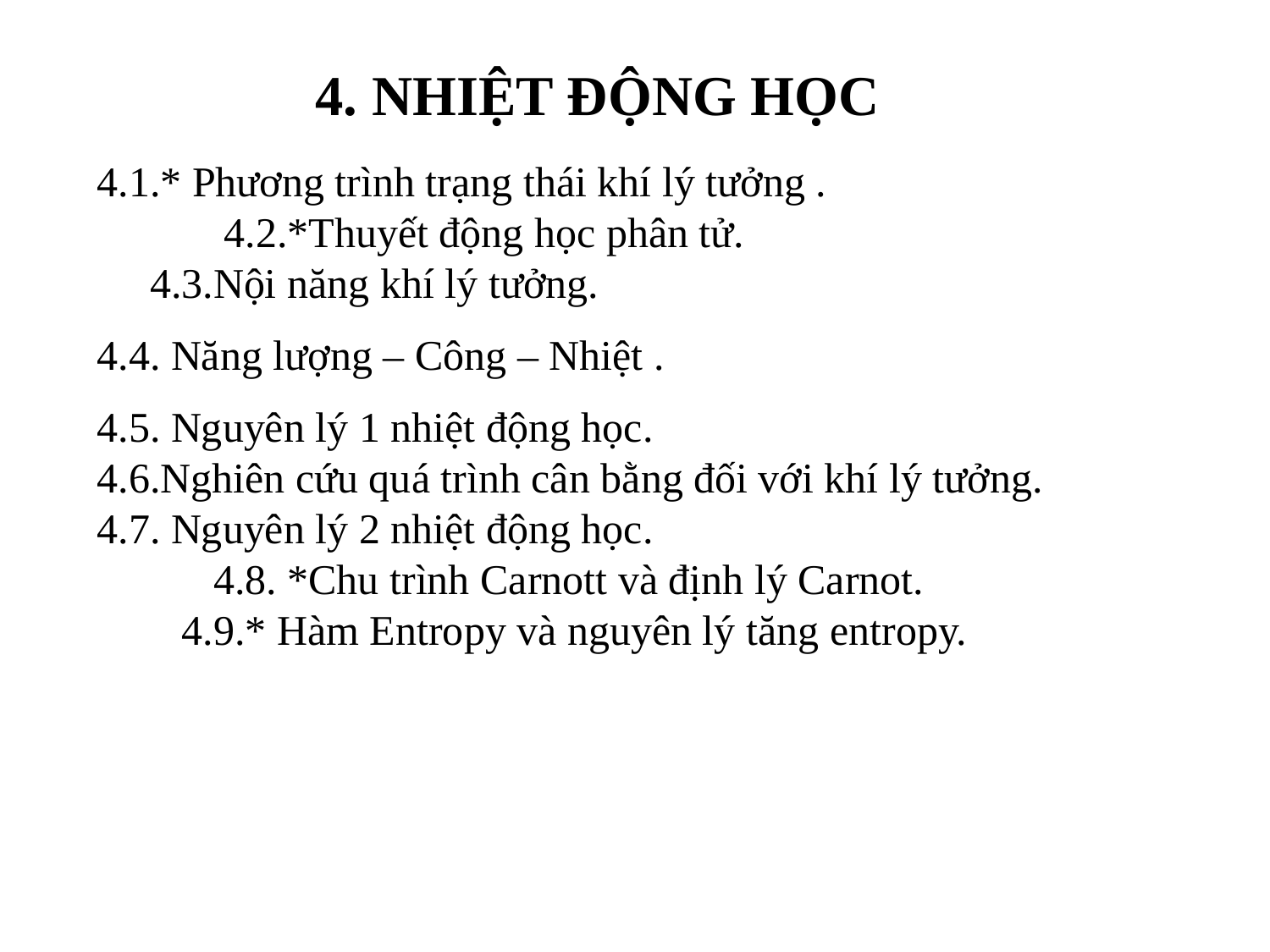

4. NHIỆT ĐỘNG HỌC
4.1.* Phương trình trạng thái khí lý tưởng .                                           4.2.*Thuyết động học phân tử.                                            4.3.Nội năng khí lý tưởng.
4.4. Năng lượng – Công – Nhiệt .
4.5. Nguyên lý 1 nhiệt động học.                                    4.6.Nghiên cứu quá trình cân bằng đối với khí lý tưởng.      4.7. Nguyên lý 2 nhiệt động học.                                                           4.8. *Chu trình Carnott và định lý Carnot.                              4.9.* Hàm Entropy và nguyên lý tăng entropy.